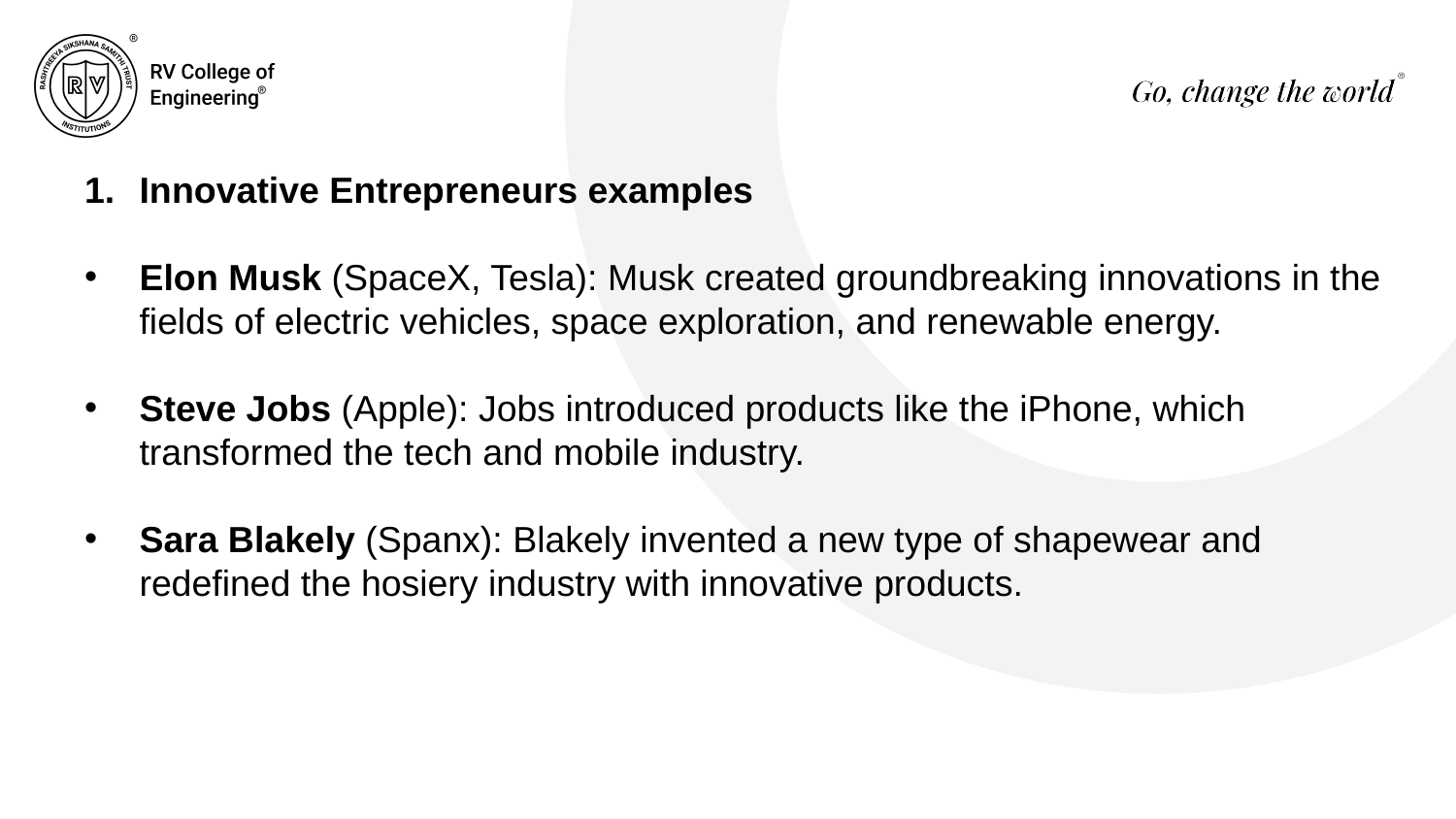

Innovative Entrepreneurs examples

Elon Musk (SpaceX, Tesla): Musk created groundbreaking innovations in the fields of electric vehicles, space exploration, and renewable energy.

Steve Jobs (Apple): Jobs introduced products like the iPhone, which transformed the tech and mobile industry.

Sara Blakely (Spanx): Blakely invented a new type of shapewear and redefined the hosiery industry with innovative products.
1/xx